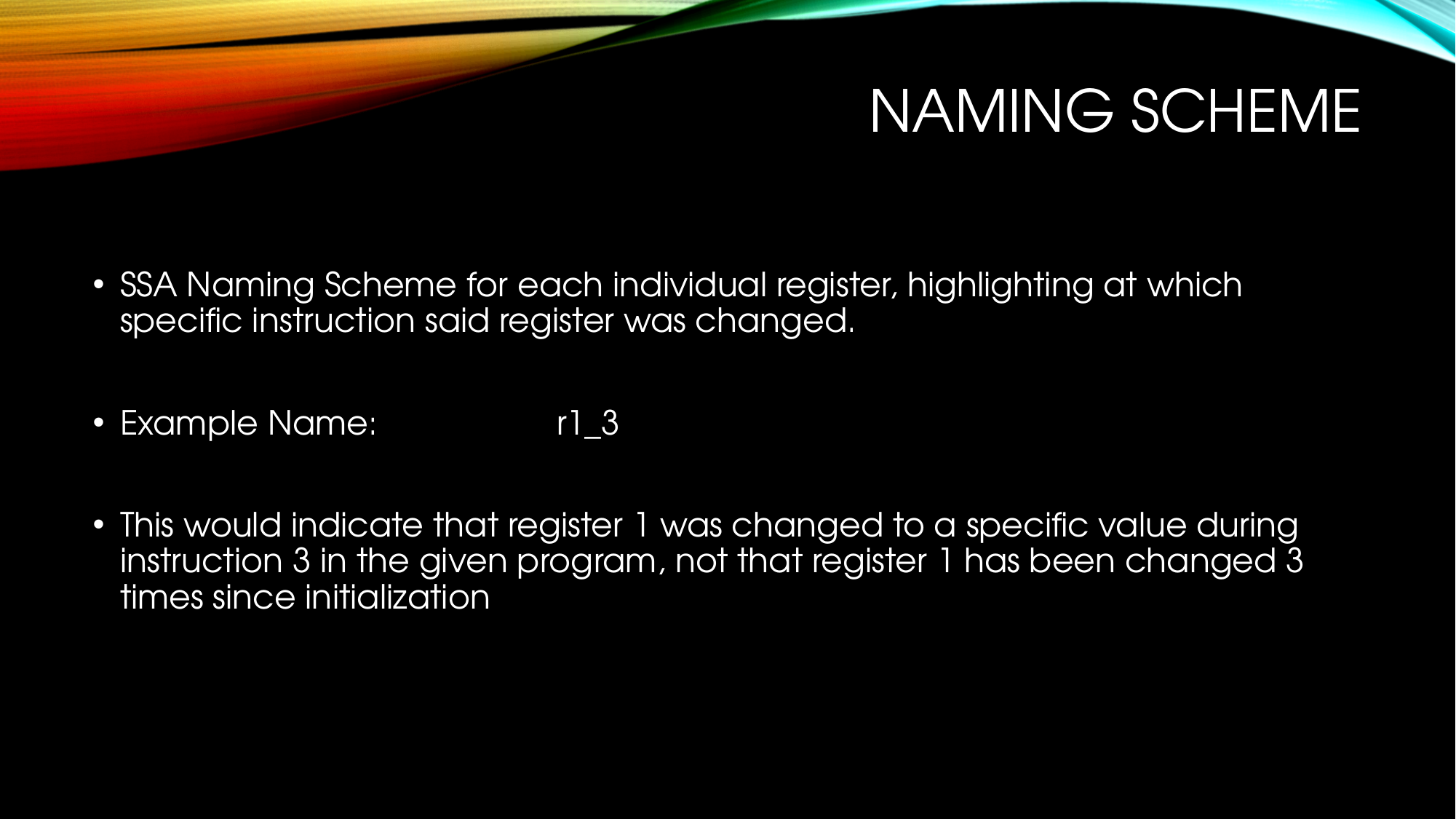

# Naming Scheme
SSA Naming Scheme for each individual register, highlighting at which specific instruction said register was changed.

Example Name:  		r1_3

This would indicate that register 1 was changed to a specific value during instruction 3 in the given program, not that register 1 has been changed 3 times since initialization